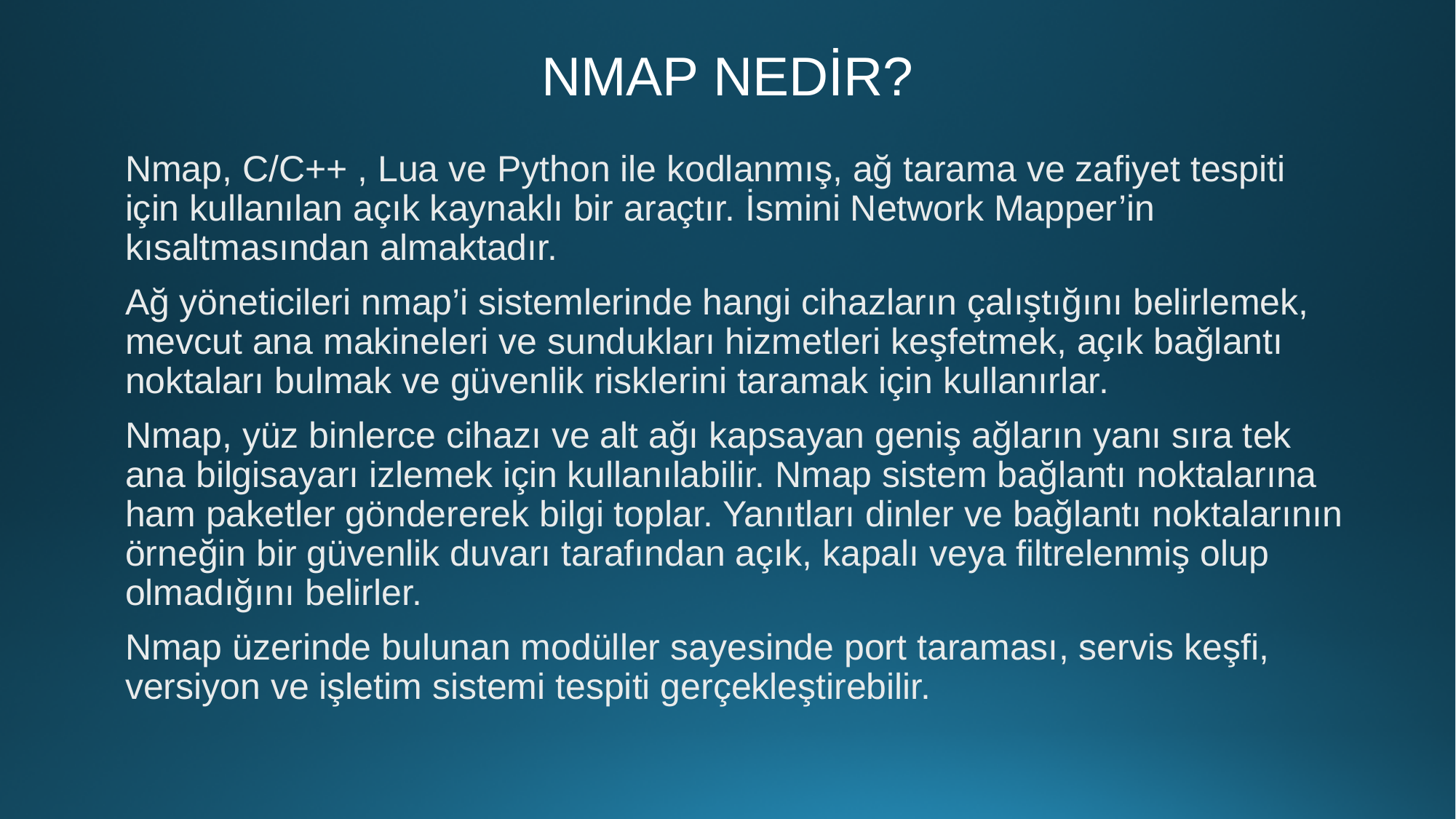

# NMAP NEDİR?
Nmap, C/C++ , Lua ve Python ile kodlanmış, ağ tarama ve zafiyet tespiti için kullanılan açık kaynaklı bir araçtır. İsmini Network Mapper’in kısaltmasından almaktadır.
Ağ yöneticileri nmap’i sistemlerinde hangi cihazların çalıştığını belirlemek, mevcut ana makineleri ve sundukları hizmetleri keşfetmek, açık bağlantı noktaları bulmak ve güvenlik risklerini taramak için kullanırlar.
Nmap, yüz binlerce cihazı ve alt ağı kapsayan geniş ağların yanı sıra tek ana bilgisayarı izlemek için kullanılabilir. Nmap sistem bağlantı noktalarına ham paketler göndererek bilgi toplar. Yanıtları dinler ve bağlantı noktalarının örneğin bir güvenlik duvarı tarafından açık, kapalı veya filtrelenmiş olup olmadığını belirler.
Nmap üzerinde bulunan modüller sayesinde port taraması, servis keşfi, versiyon ve işletim sistemi tespiti gerçekleştirebilir.